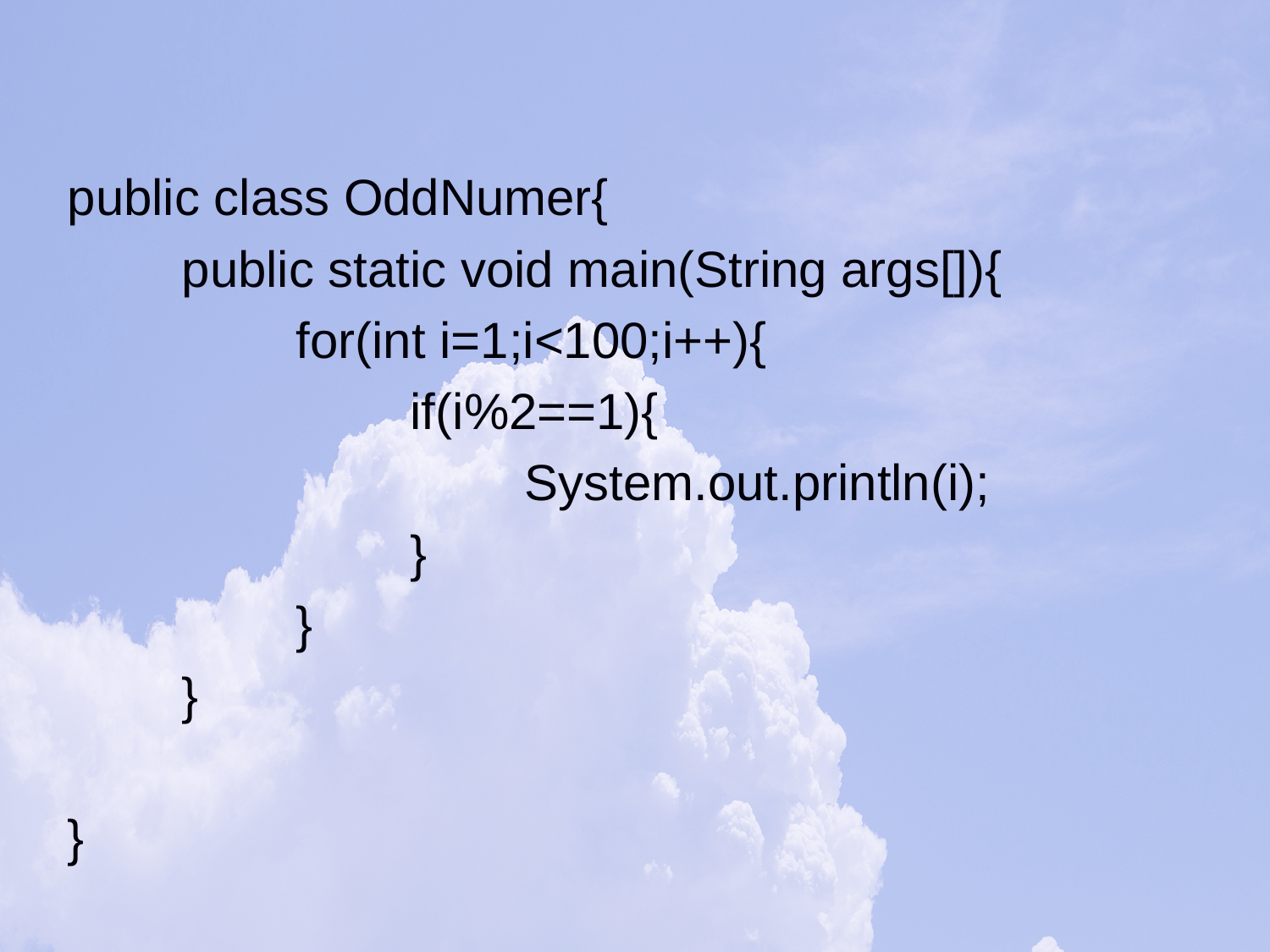

public class OddNumer{
	public static void main(String args[]){
		for(int i=1;i<100;i++){
			if(i%2==1){
				System.out.println(i);
			}
		}
	}

}